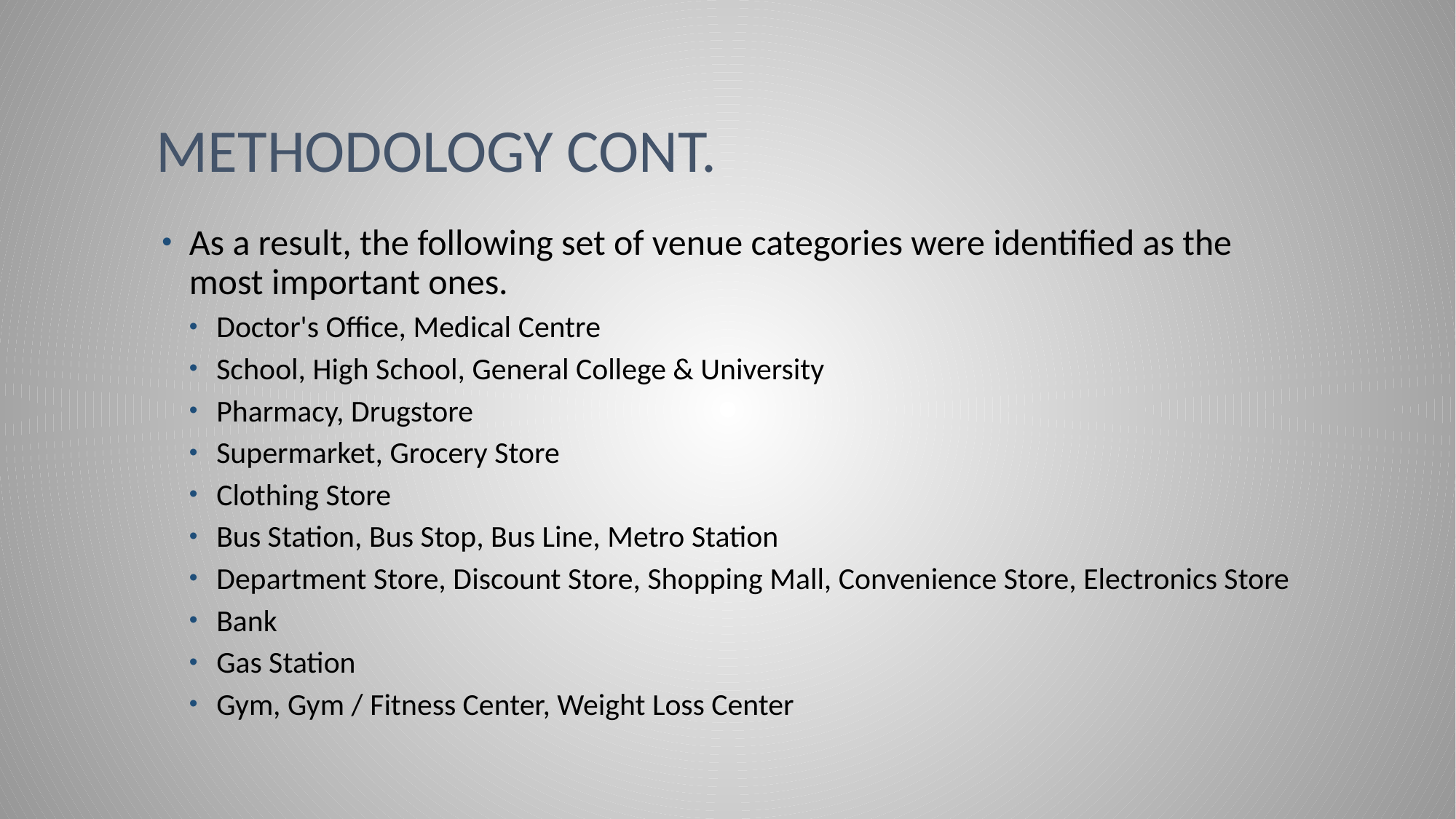

# METHODOLOGY cont.
As a result, the following set of venue categories were identified as the most important ones.
Doctor's Office, Medical Centre
School, High School, General College & University
Pharmacy, Drugstore
Supermarket, Grocery Store
Clothing Store
Bus Station, Bus Stop, Bus Line, Metro Station
Department Store, Discount Store, Shopping Mall, Convenience Store, Electronics Store
Bank
Gas Station
Gym, Gym / Fitness Center, Weight Loss Center